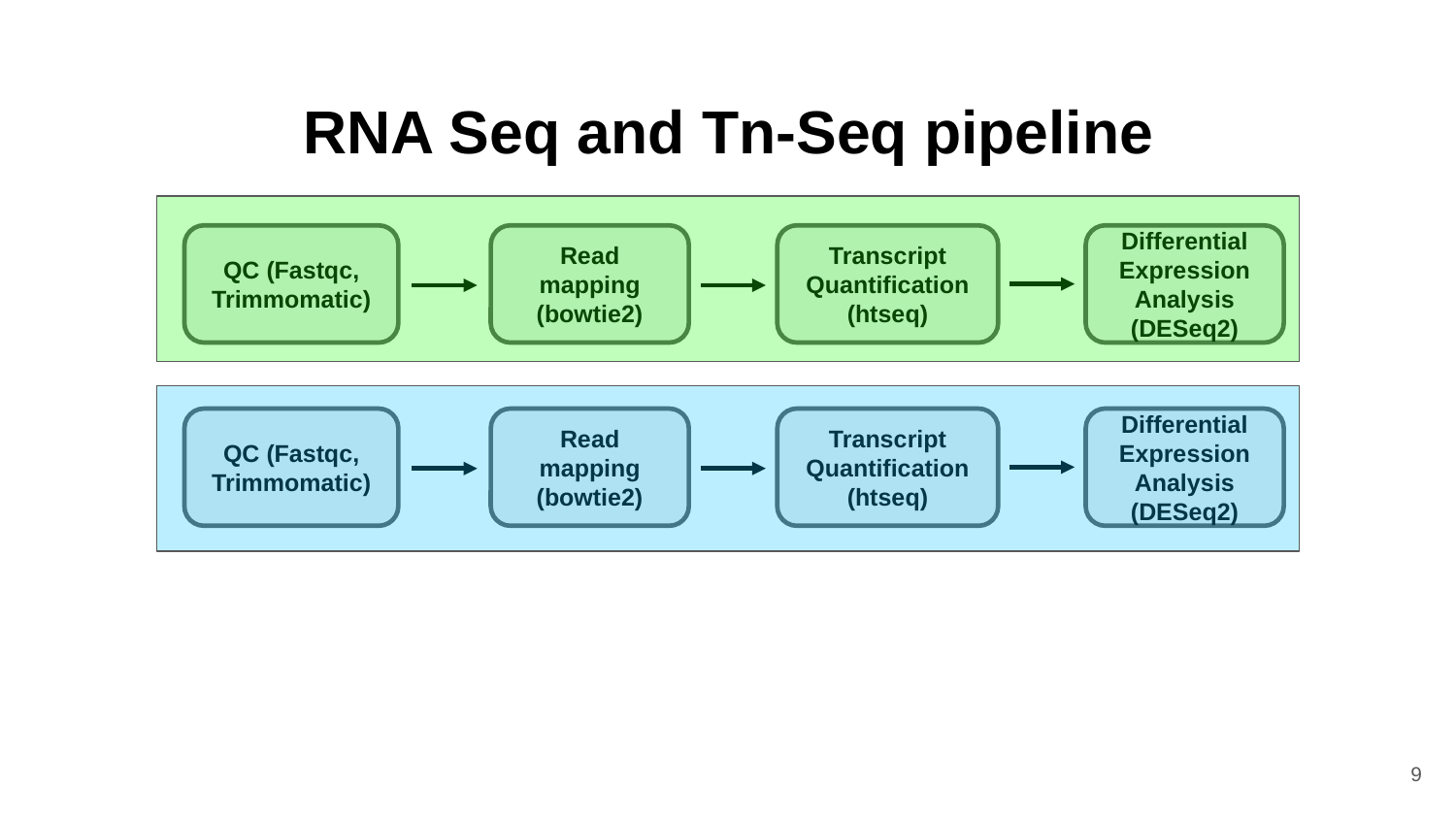

RNA Seq and Tn-Seq pipeline

QC (Fastqc, Trimmomatic)
Read mapping (bowtie2)
Transcript Quantification (htseq)
Differential Expression Analysis (DESeq2)

QC (Fastqc, Trimmomatic)
Read mapping (bowtie2)
Transcript Quantification (htseq)
Differential Expression Analysis (DESeq2)
9